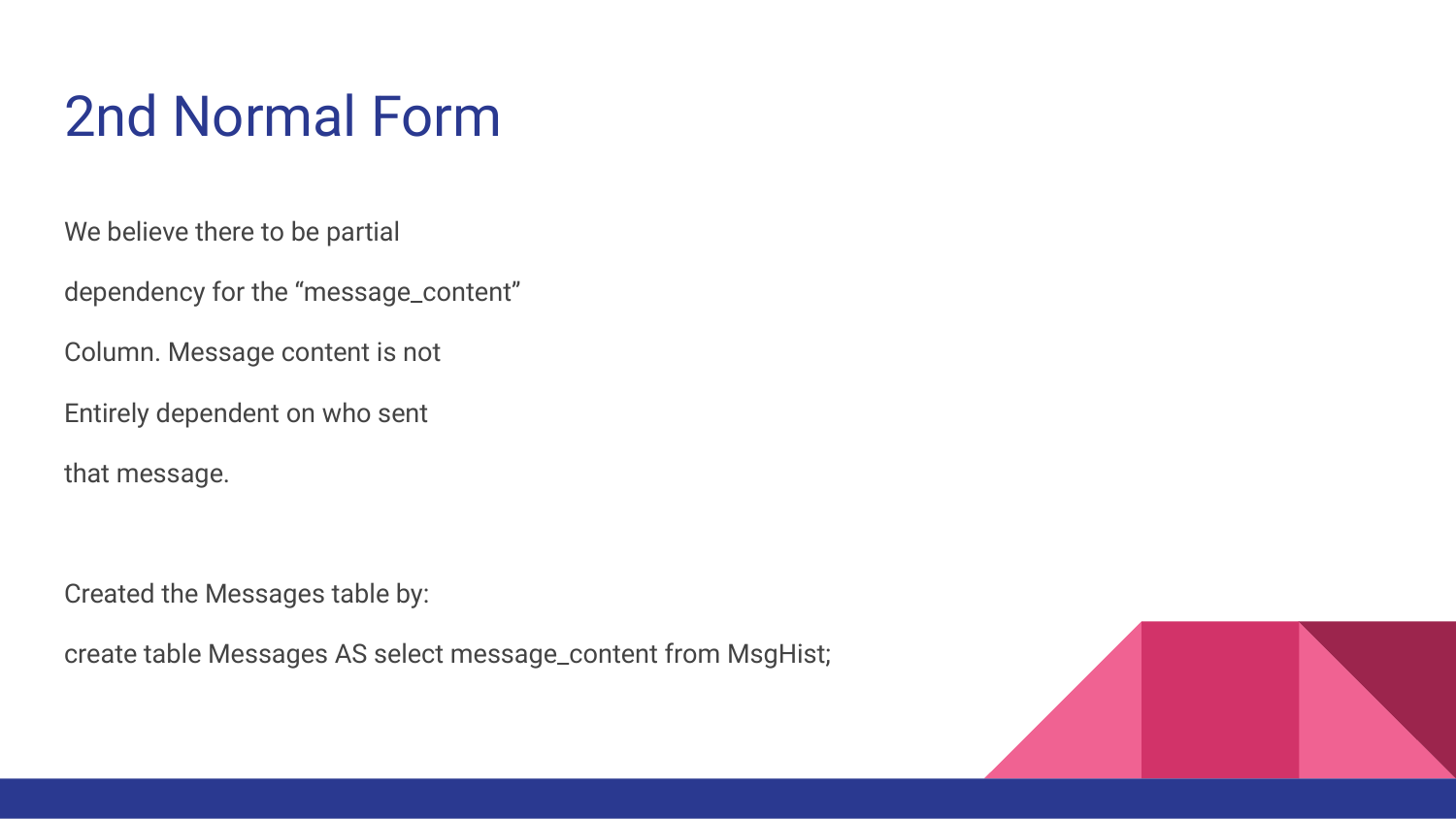

# 2nd Normal Form
We believe there to be partial
dependency for the “message_content”
Column. Message content is not
Entirely dependent on who sent
that message.

Created the Messages table by:
create table Messages AS select message_content from MsgHist;